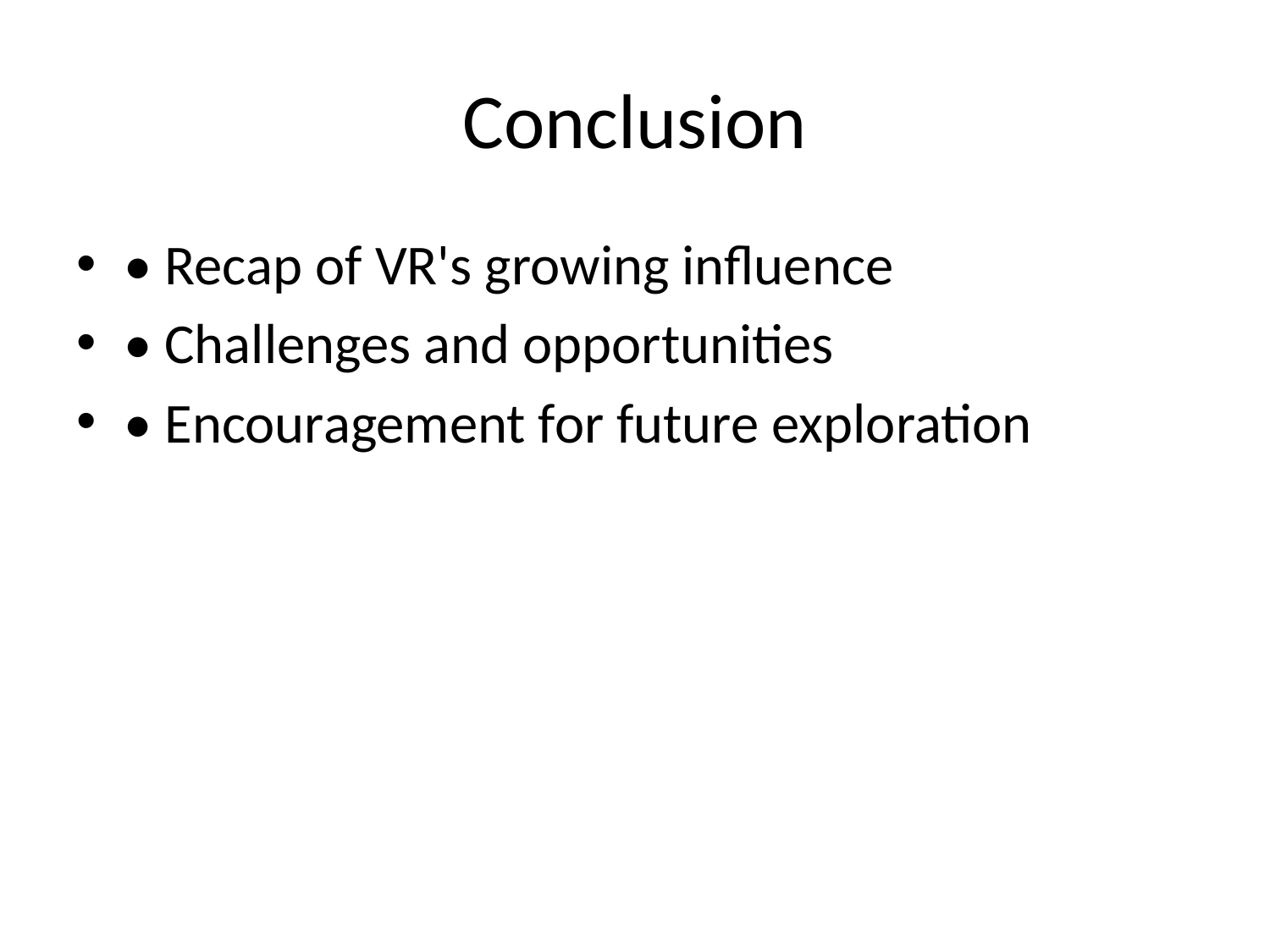

# Conclusion
• Recap of VR's growing influence
• Challenges and opportunities
• Encouragement for future exploration